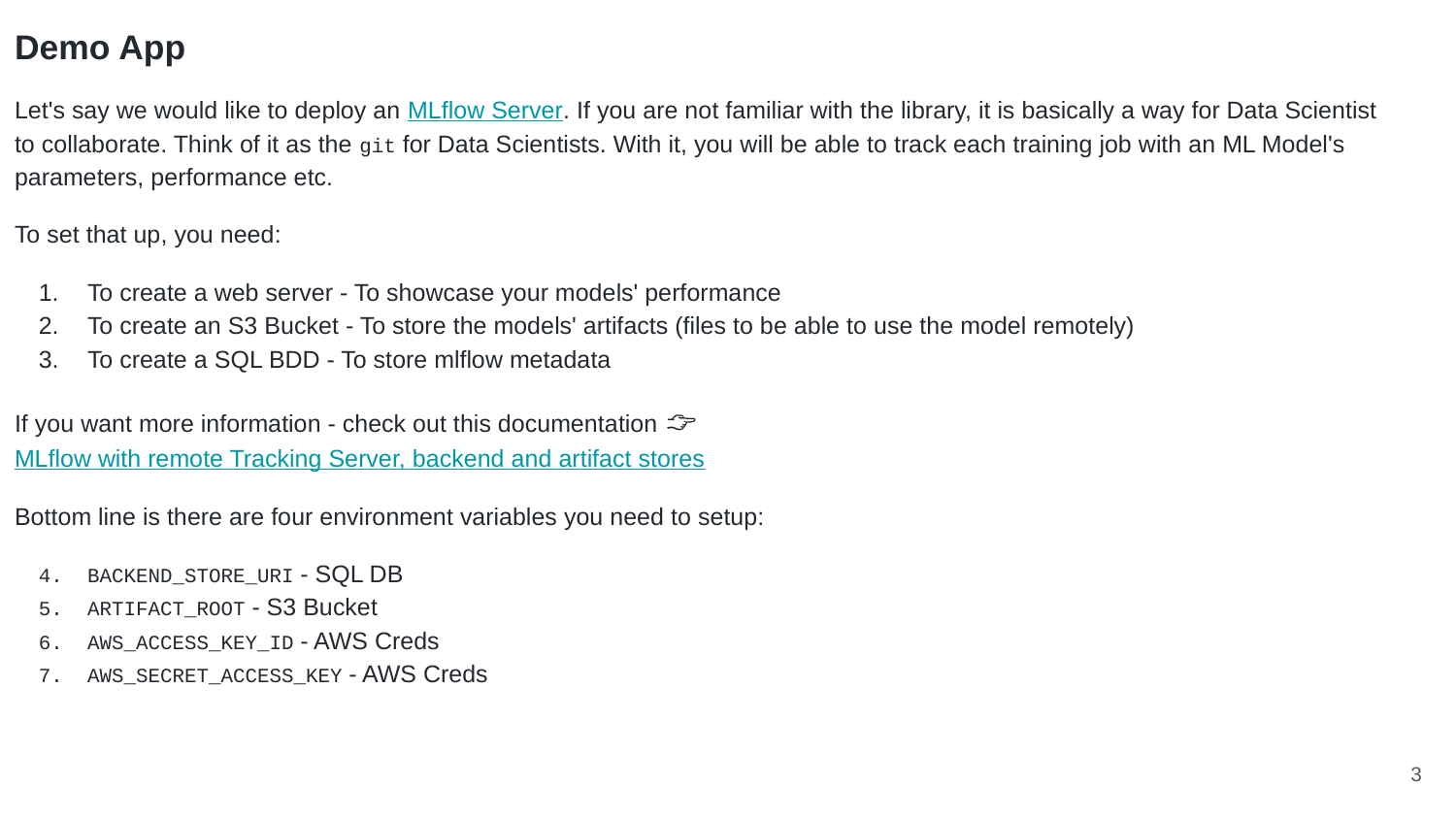

Demo App
Let's say we would like to deploy an MLflow Server. If you are not familiar with the library, it is basically a way for Data Scientist to collaborate. Think of it as the git for Data Scientists. With it, you will be able to track each training job with an ML Model's parameters, performance etc.
To set that up, you need:
To create a web server - To showcase your models' performance
To create an S3 Bucket - To store the models' artifacts (files to be able to use the model remotely)
To create a SQL BDD - To store mlflow metadata
If you want more information - check out this documentation 👉 MLflow with remote Tracking Server, backend and artifact stores
Bottom line is there are four environment variables you need to setup:
BACKEND_STORE_URI - SQL DB
ARTIFACT_ROOT - S3 Bucket
AWS_ACCESS_KEY_ID - AWS Creds
AWS_SECRET_ACCESS_KEY - AWS Creds

3